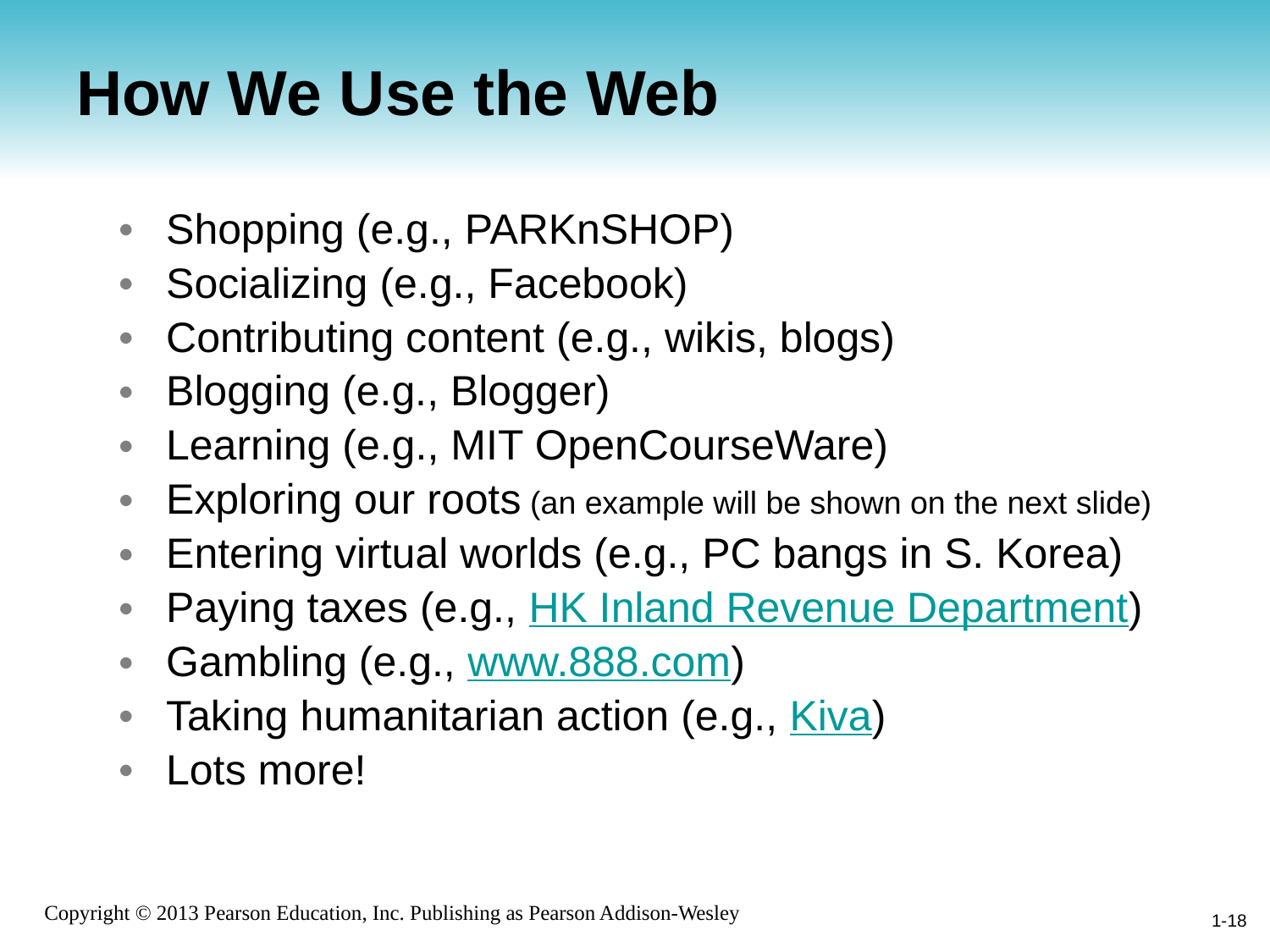

# How We Use the Web
Shopping (e.g., PARKnSHOP)
Socializing (e.g., Facebook)
Contributing content (e.g., wikis, blogs)
Blogging (e.g., Blogger)
Learning (e.g., MIT OpenCourseWare)
Exploring our roots (an example will be shown on the next slide)
Entering virtual worlds (e.g., PC bangs in S. Korea)
Paying taxes (e.g., HK Inland Revenue Department)
Gambling (e.g., www.888.com)
Taking humanitarian action (e.g., Kiva)
Lots more!
1-18